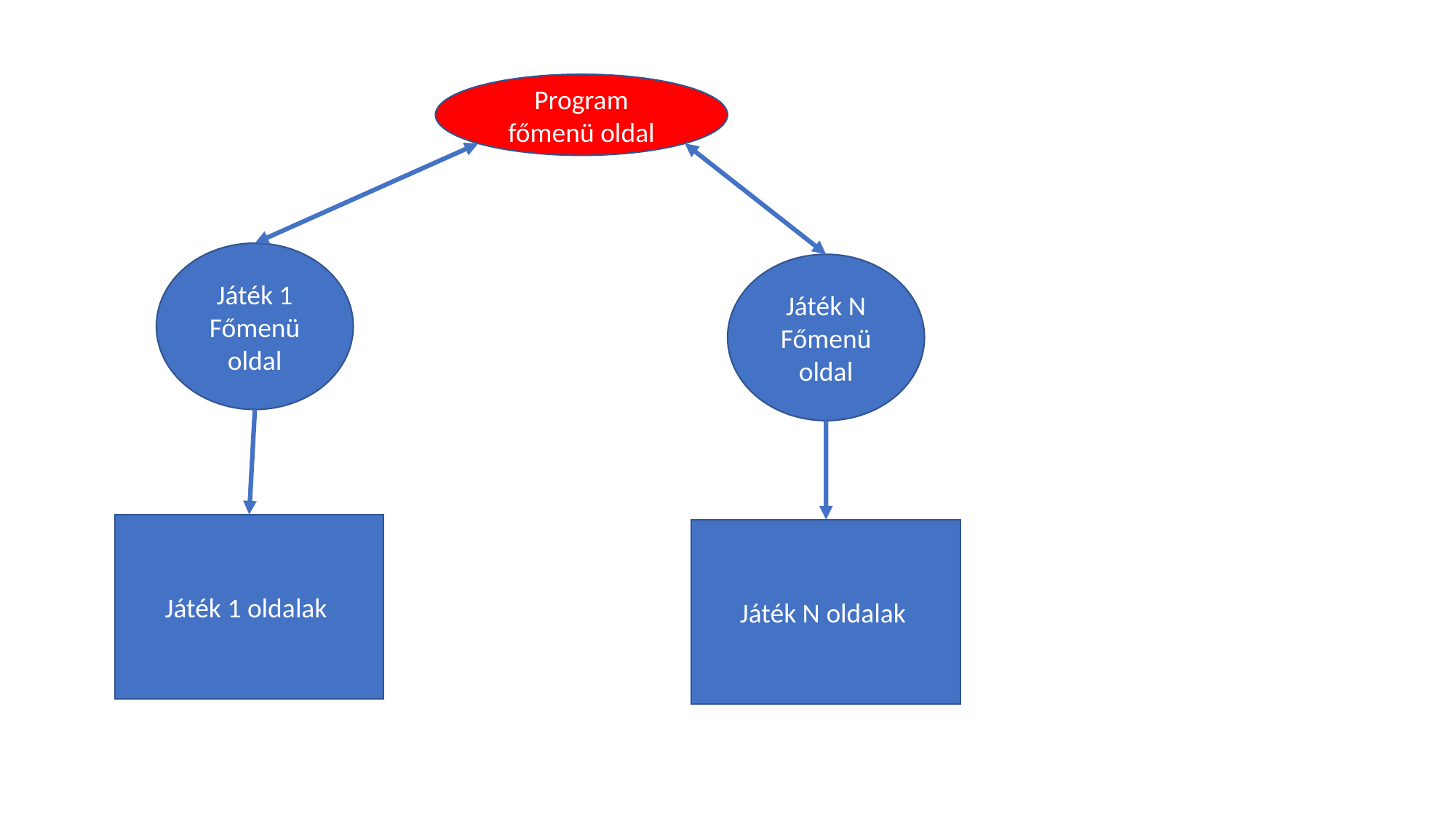

Program főmenü oldal
Játék 1 Főmenü oldal
Játék N Főmenü oldal
Játék 1 oldalak
Játék N oldalak